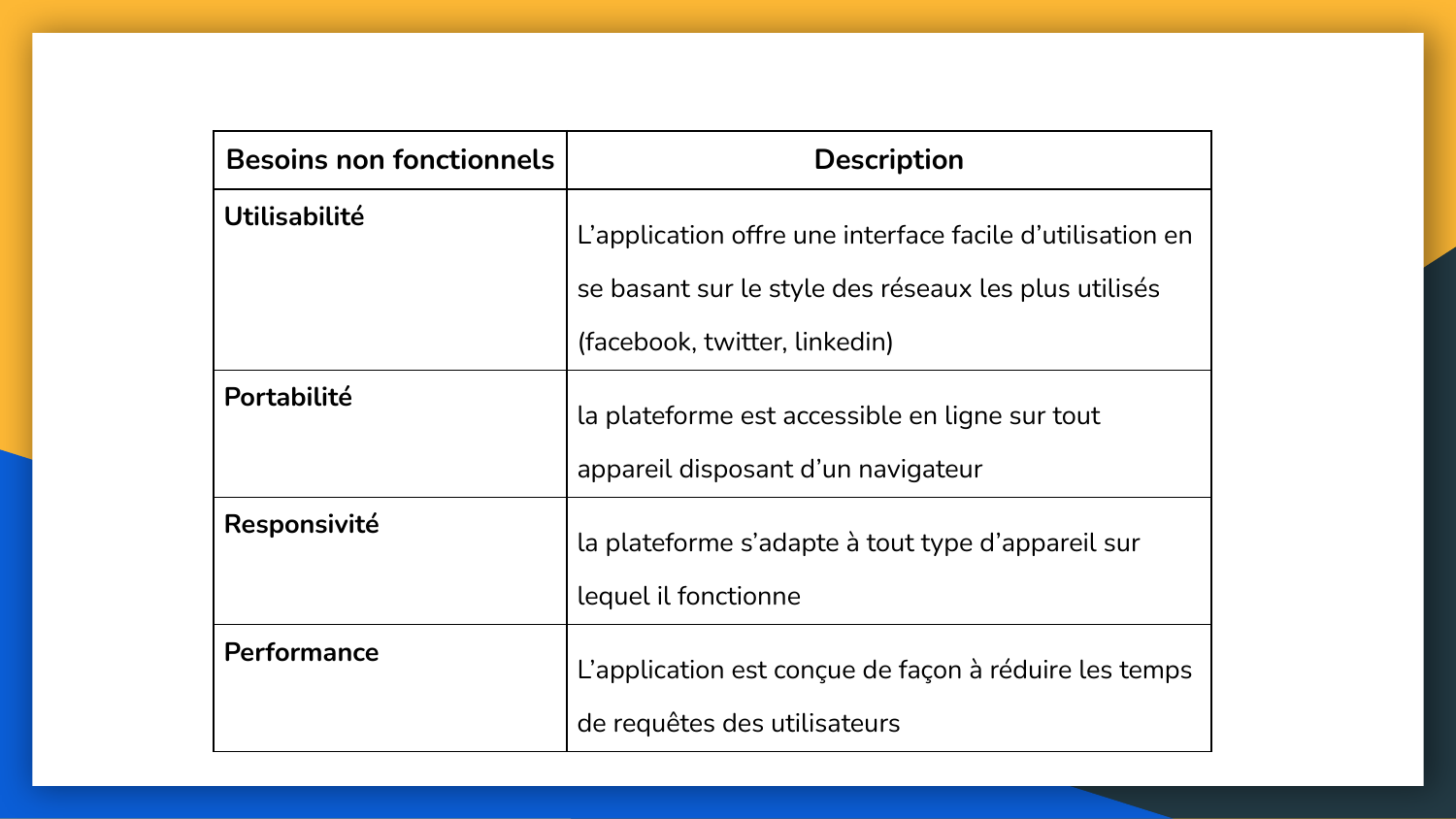

| Besoins non fonctionnels | Description |
| --- | --- |
| Utilisabilité | L’application offre une interface facile d’utilisation en se basant sur le style des réseaux les plus utilisés (facebook, twitter, linkedin) |
| Portabilité | la plateforme est accessible en ligne sur tout appareil disposant d’un navigateur |
| Responsivité | la plateforme s’adapte à tout type d’appareil sur lequel il fonctionne |
| Performance | L’application est conçue de façon à réduire les temps de requêtes des utilisateurs |